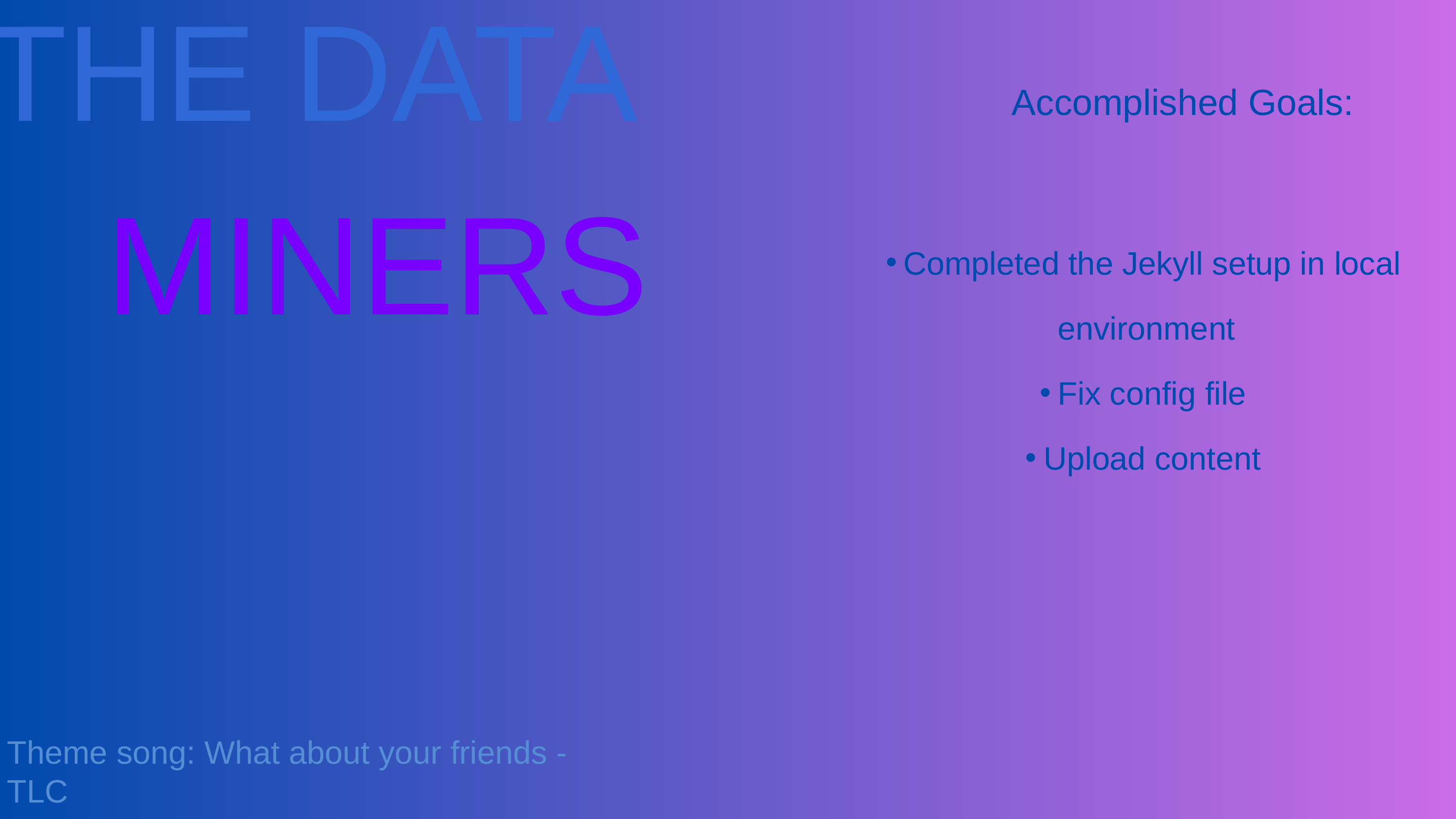

THE DATA
Accomplished Goals:

Completed the Jekyll setup in local environment
Fix config file
Upload content
MINERS
Theme song: What about your friends - TLC